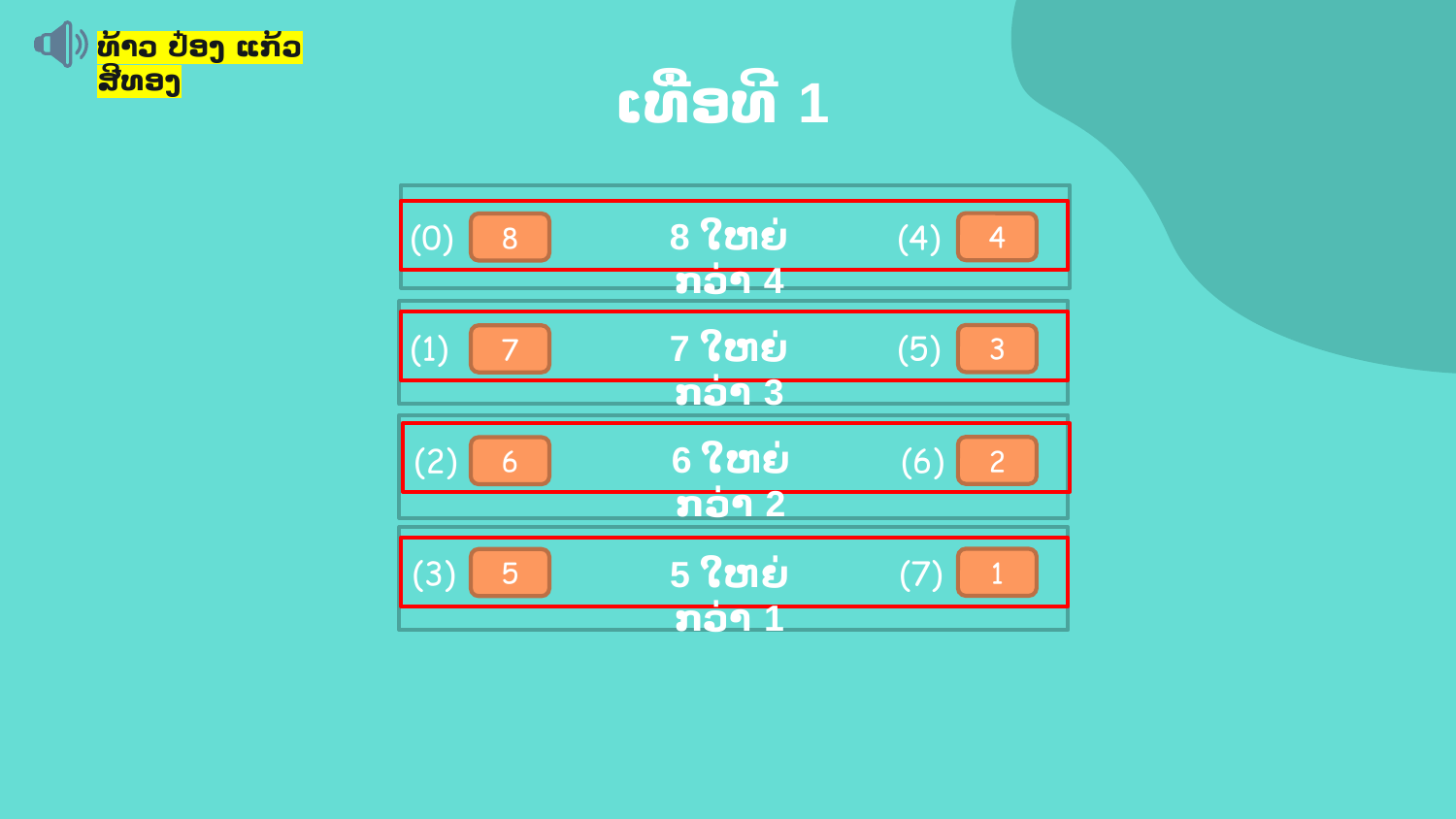

ທ້າວ ປ໋ອງ ແກ້ວສີທອງ
ເທື່ອທີ 1

8 ໃຫຍ່ກວ່າ 4
(4)
(0)
4
8

7 ໃຫຍ່ກວ່າ 3
(5)
(1)
3
7

6 ໃຫຍ່ກວ່າ 2
(6)
(2)
2
6

5 ໃຫຍ່ກວ່າ 1
(7)
(3)
1
5